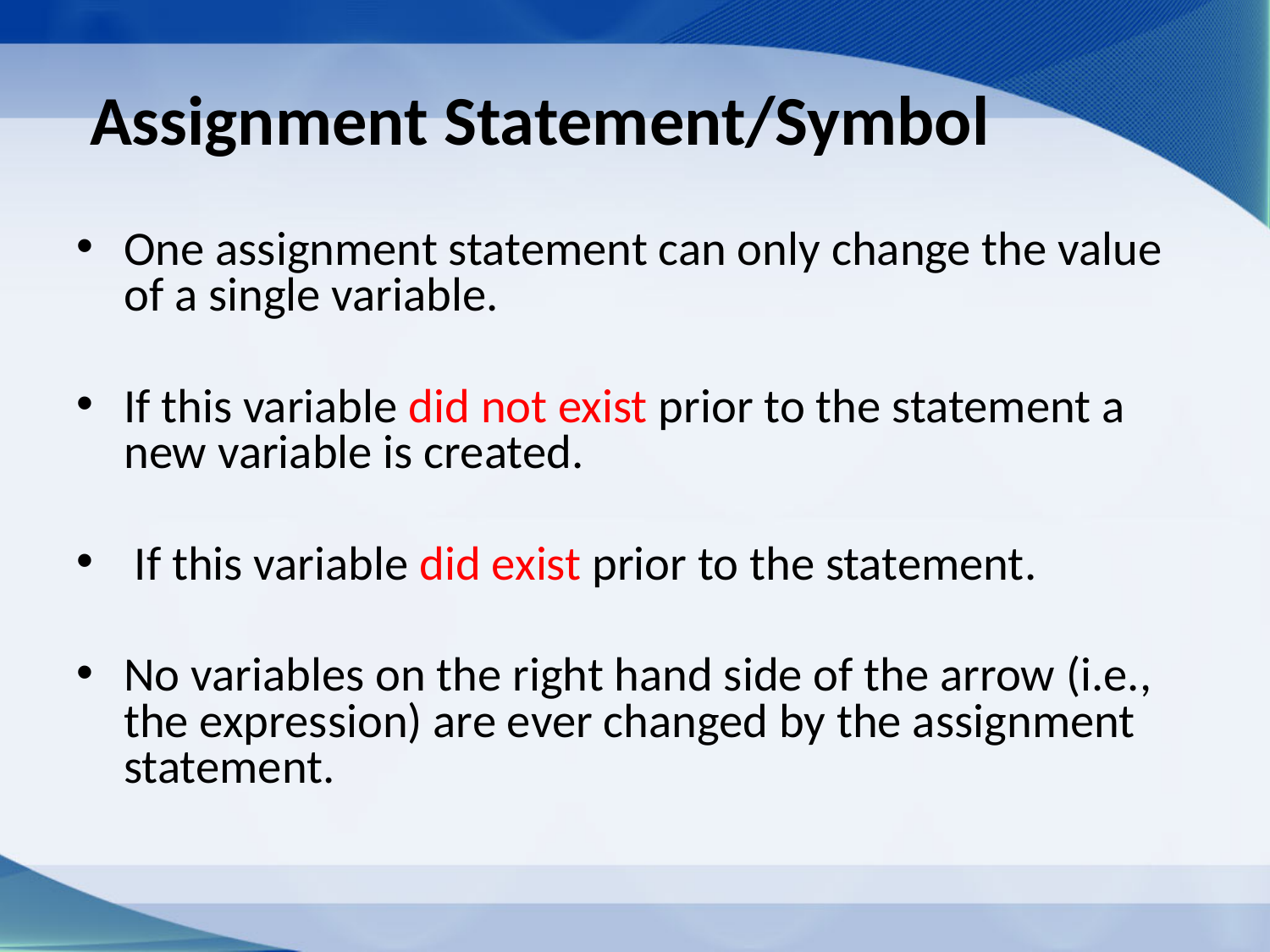

# Assignment Statement/Symbol
One assignment statement can only change the value of a single variable.

If this variable did not exist prior to the statement a new variable is created.

 If this variable did exist prior to the statement.

No variables on the right hand side of the arrow (i.e., the expression) are ever changed by the assignment statement.